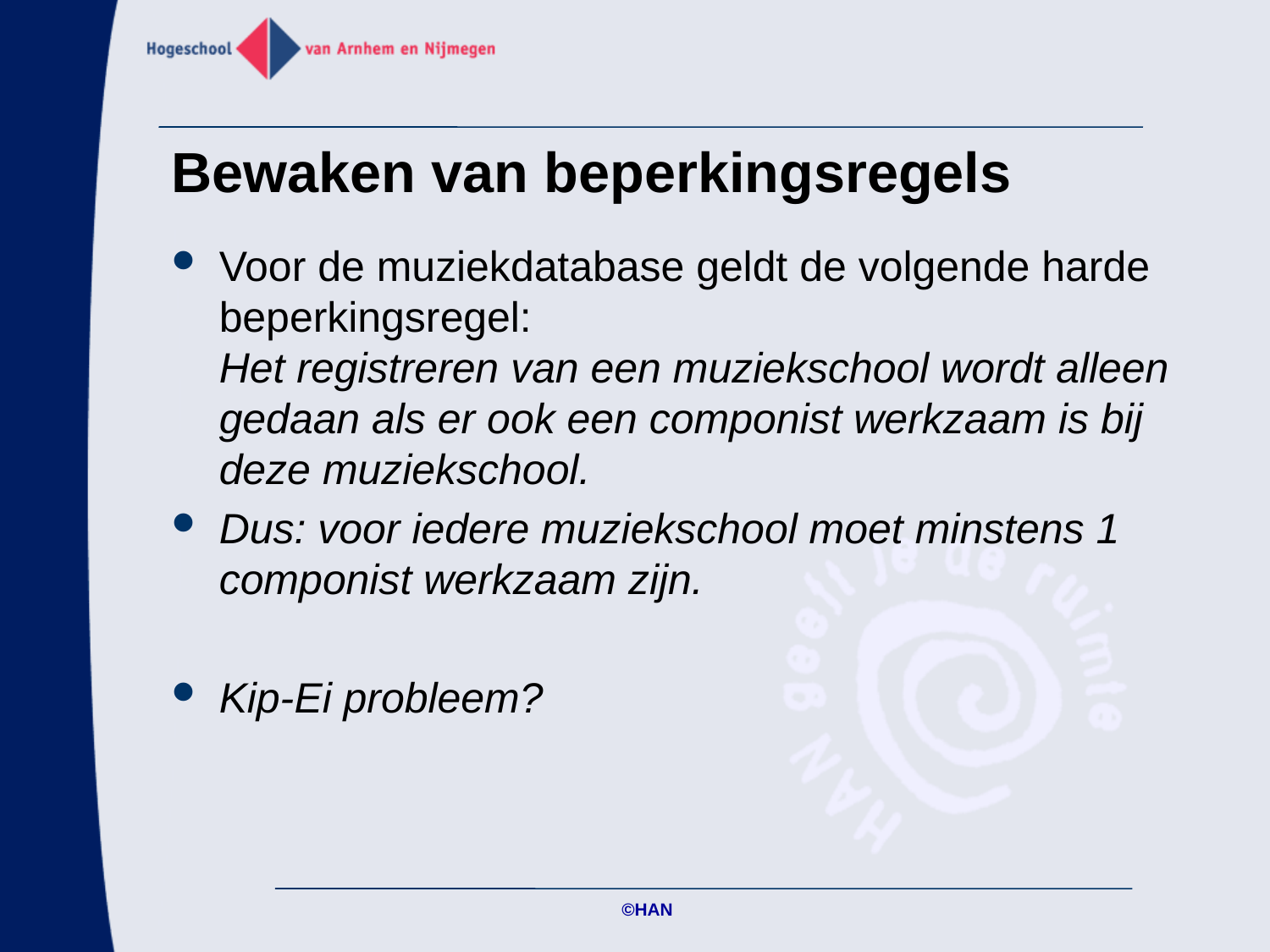

# Bewaken van beperkingsregels
Voor de muziekdatabase geldt de volgende harde beperkingsregel:
Het registreren van een muziekschool wordt alleen gedaan als er ook een componist werkzaam is bij deze muziekschool.
Dus: voor iedere muziekschool moet minstens 1 componist werkzaam zijn.

Kip-Ei probleem?

©HAN